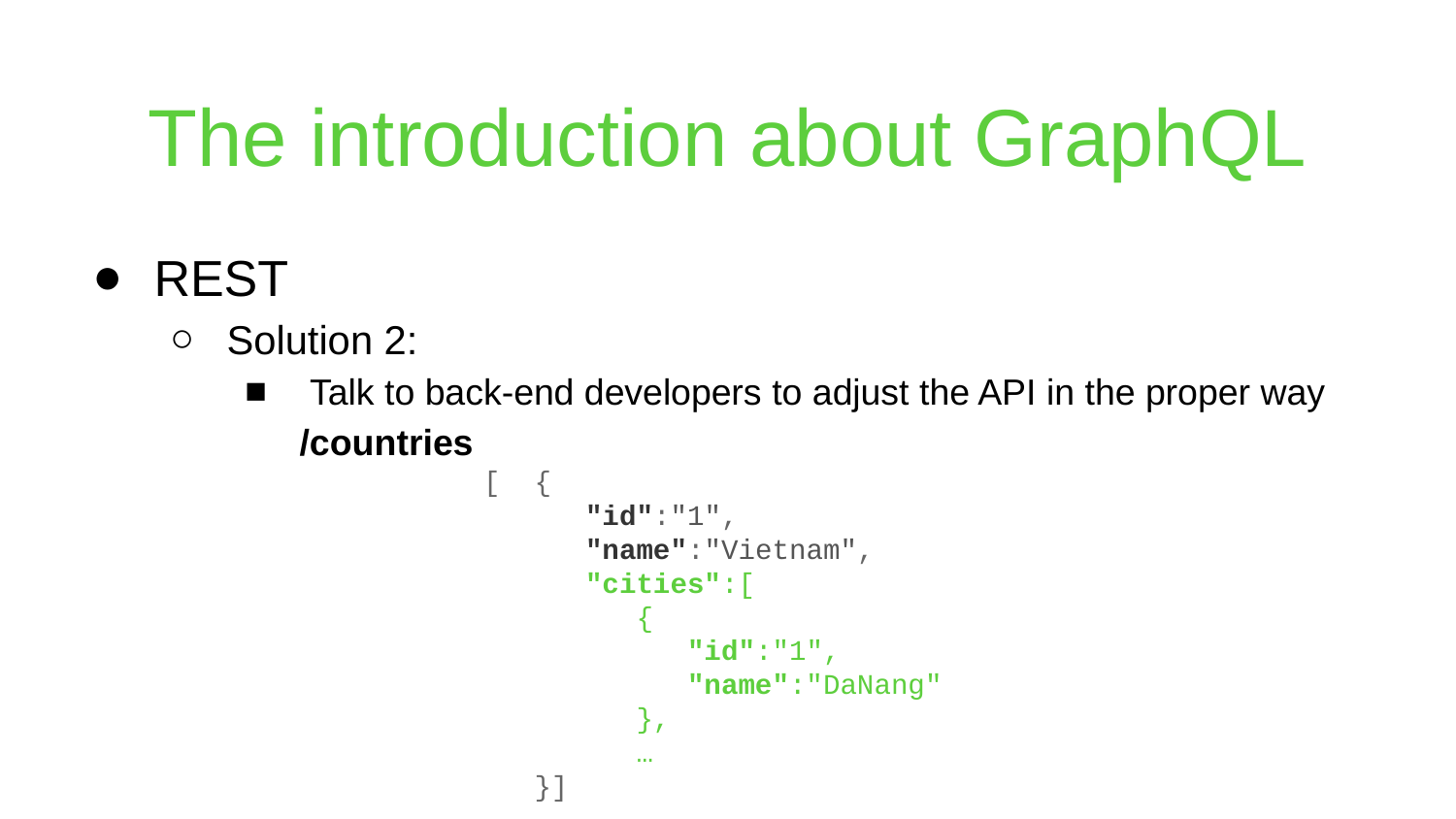

# The introduction about GraphQL
REST
Solution 2:
 Talk to back-end developers to adjust the API in the proper way /countries
[  {
      "id":"1",
      "name":"Vietnam",
      "cities":[
         {
            "id":"1",
            "name":"DaNang"
         },
         …
   }]